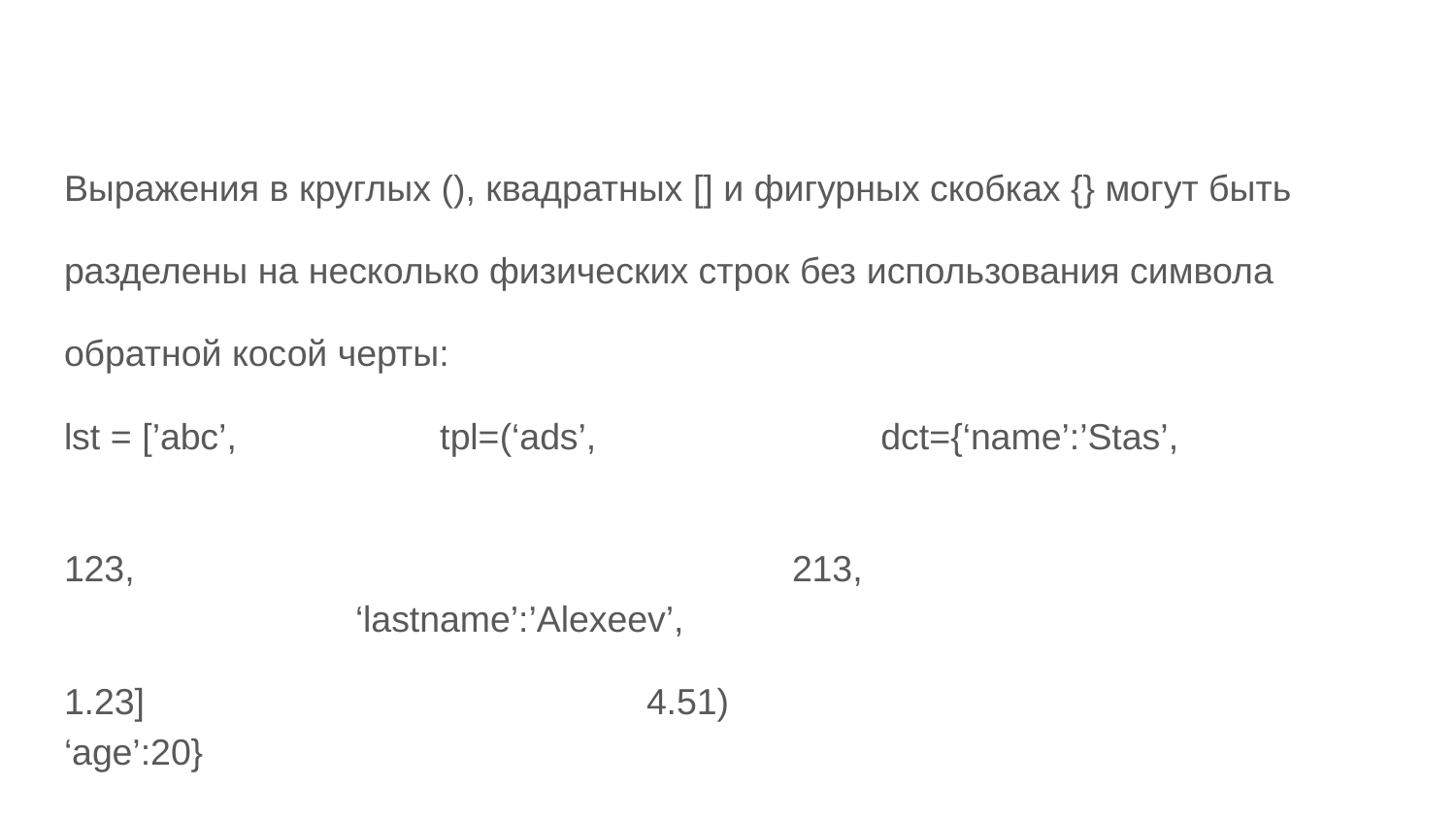

Выражения в круглых (), квадратных [] и фигурных скобках {} могут быть
разделены на несколько физических строк без использования символа
обратной косой черты:
lst = [’abc’,                    tpl=(‘ads’,                            dct={‘name’:’Stas’,
123,					213,						‘lastname’:’Alexeev’,
1.23]				4.51)					‘age’:20}